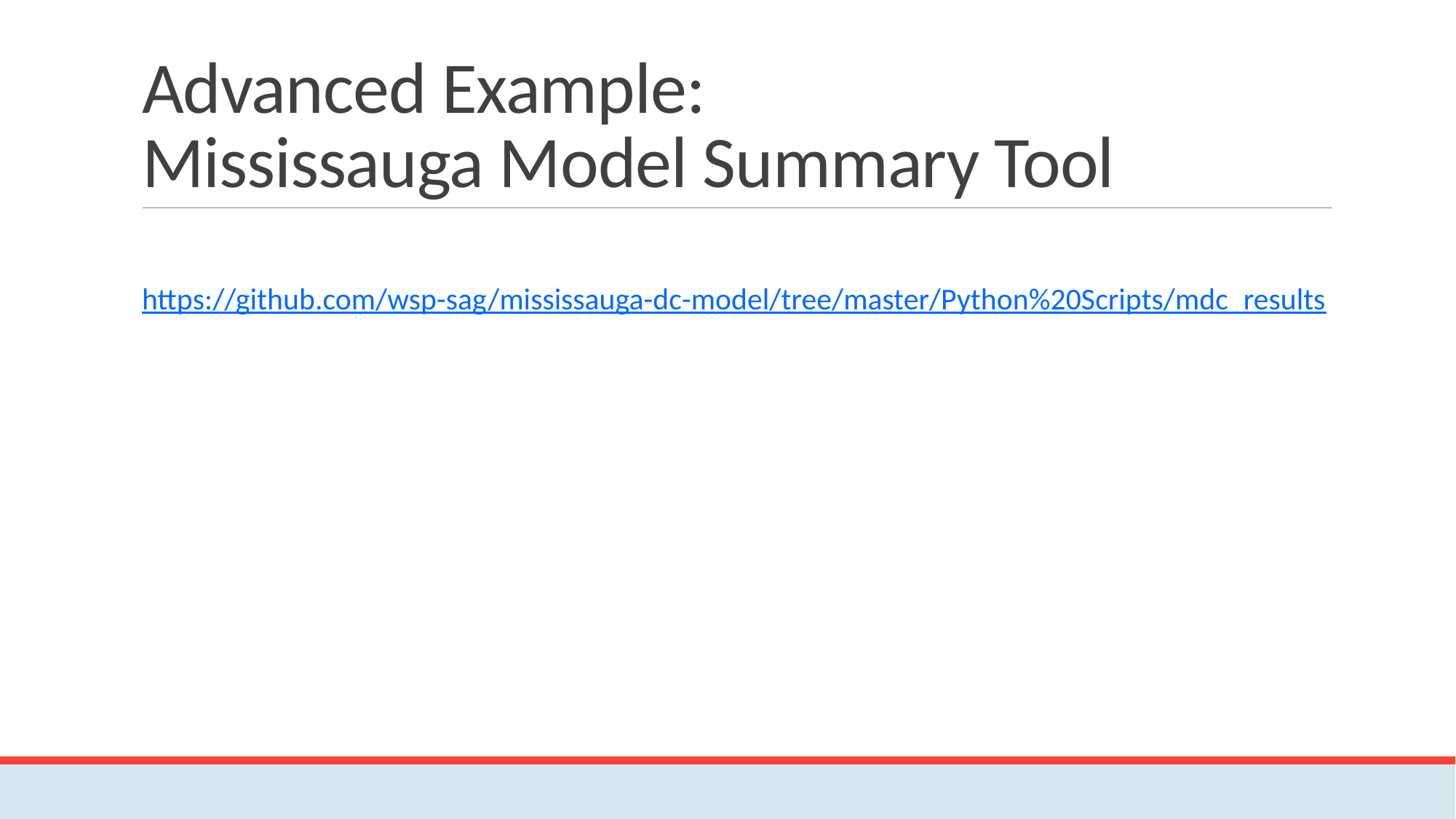

# Advanced Example: Mississauga Model Summary Tool

https://github.com/wsp-sag/mississauga-dc-model/tree/master/Python%20Scripts/mdc_results